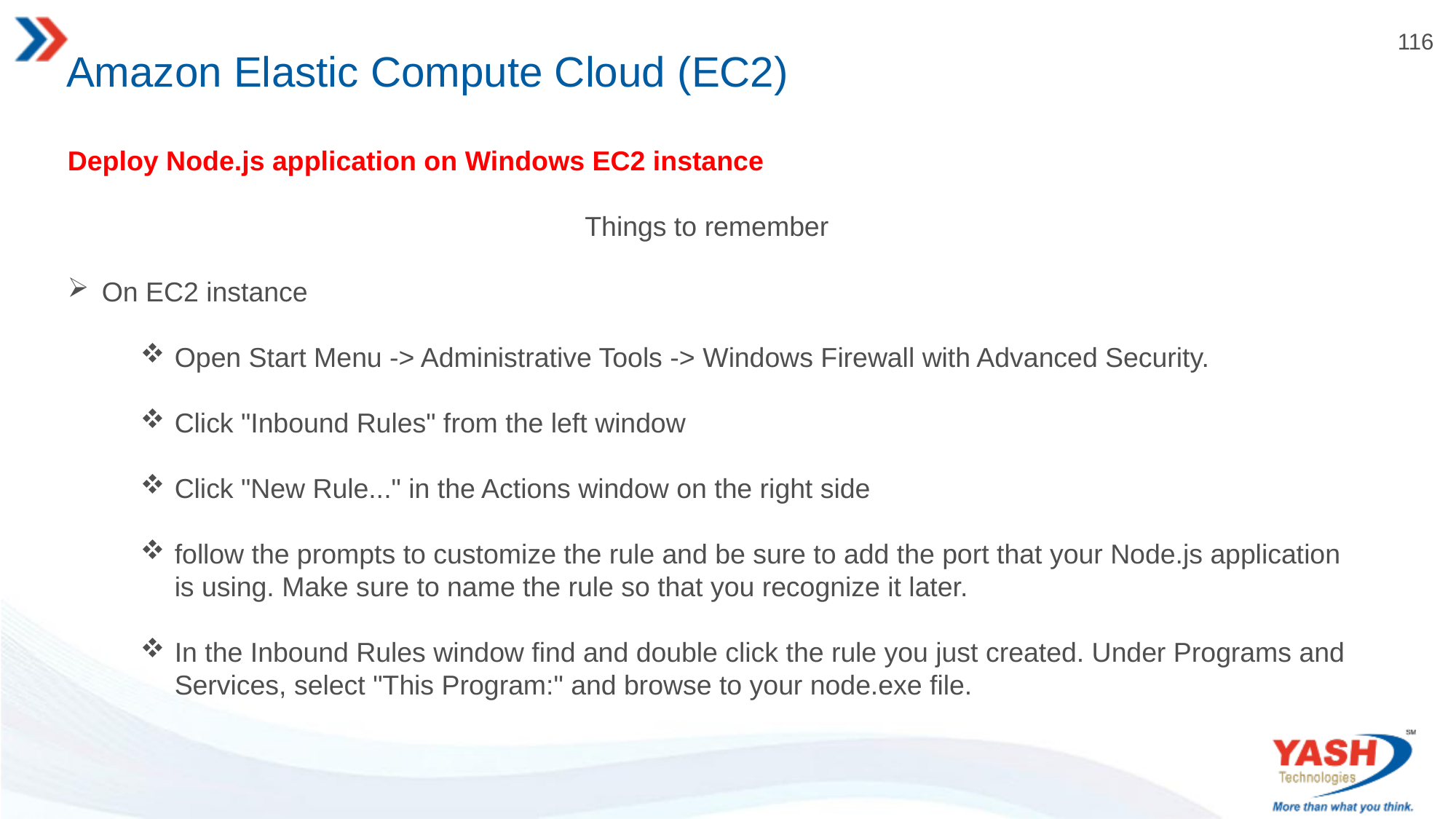

# Amazon Elastic Compute Cloud (EC2)
Deploy Node.js application on Windows EC2 instance

Things to remember

On EC2 instance
Open Start Menu -> Administrative Tools -> Windows Firewall with Advanced Security.
Click "Inbound Rules" from the left window
Click "New Rule..." in the Actions window on the right side
follow the prompts to customize the rule and be sure to add the port that your Node.js application is using. Make sure to name the rule so that you recognize it later.
In the Inbound Rules window find and double click the rule you just created. Under Programs and Services, select "This Program:" and browse to your node.exe file.